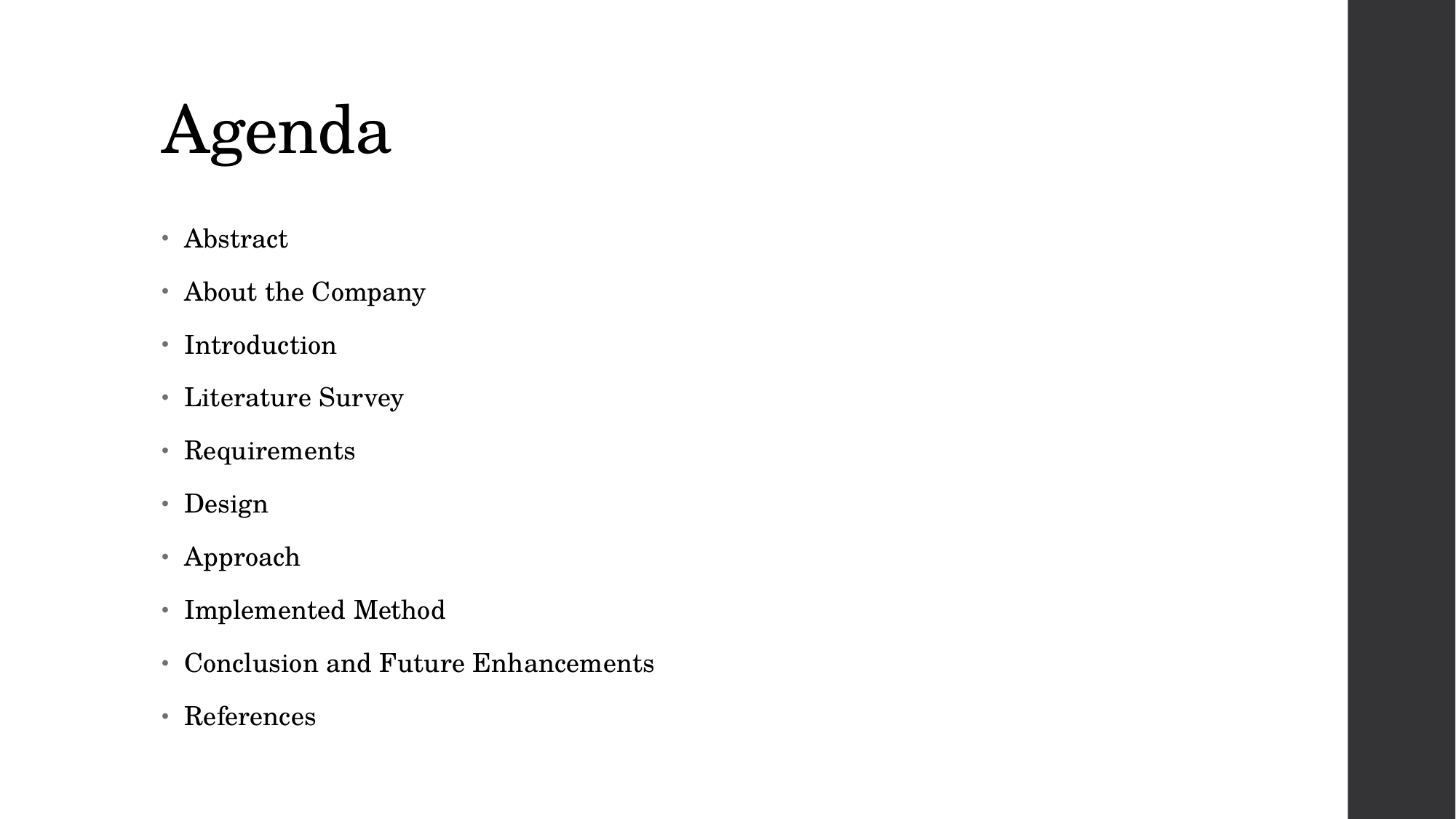

# Agenda
Abstract
About the Company
Introduction
Literature Survey
Requirements
Design
Approach
Implemented Method
Conclusion and Future Enhancements
References